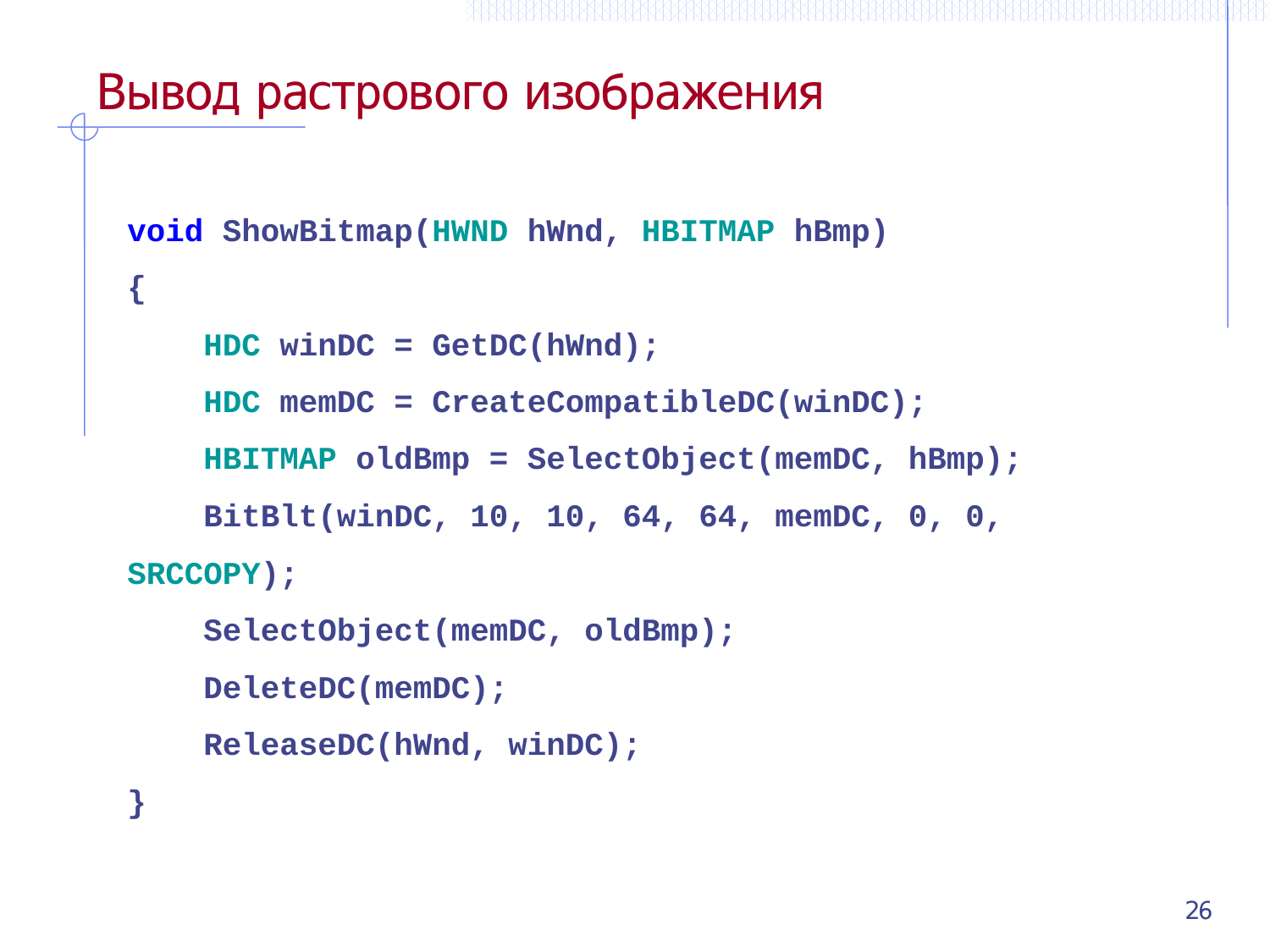

# Вывод растрового изображения

void ShowBitmap(HWND hWnd, HBITMAP hBmp)
{
    HDC winDC = GetDC(hWnd);
    HDC memDC = CreateCompatibleDC(winDC);
    HBITMAP oldBmp = SelectObject(memDC, hBmp);
    BitBlt(winDC, 10, 10, 64, 64, memDC, 0, 0, SRCCOPY);
    SelectObject(memDC, oldBmp);
    DeleteDC(memDC);
    ReleaseDC(hWnd, winDC);
}
26